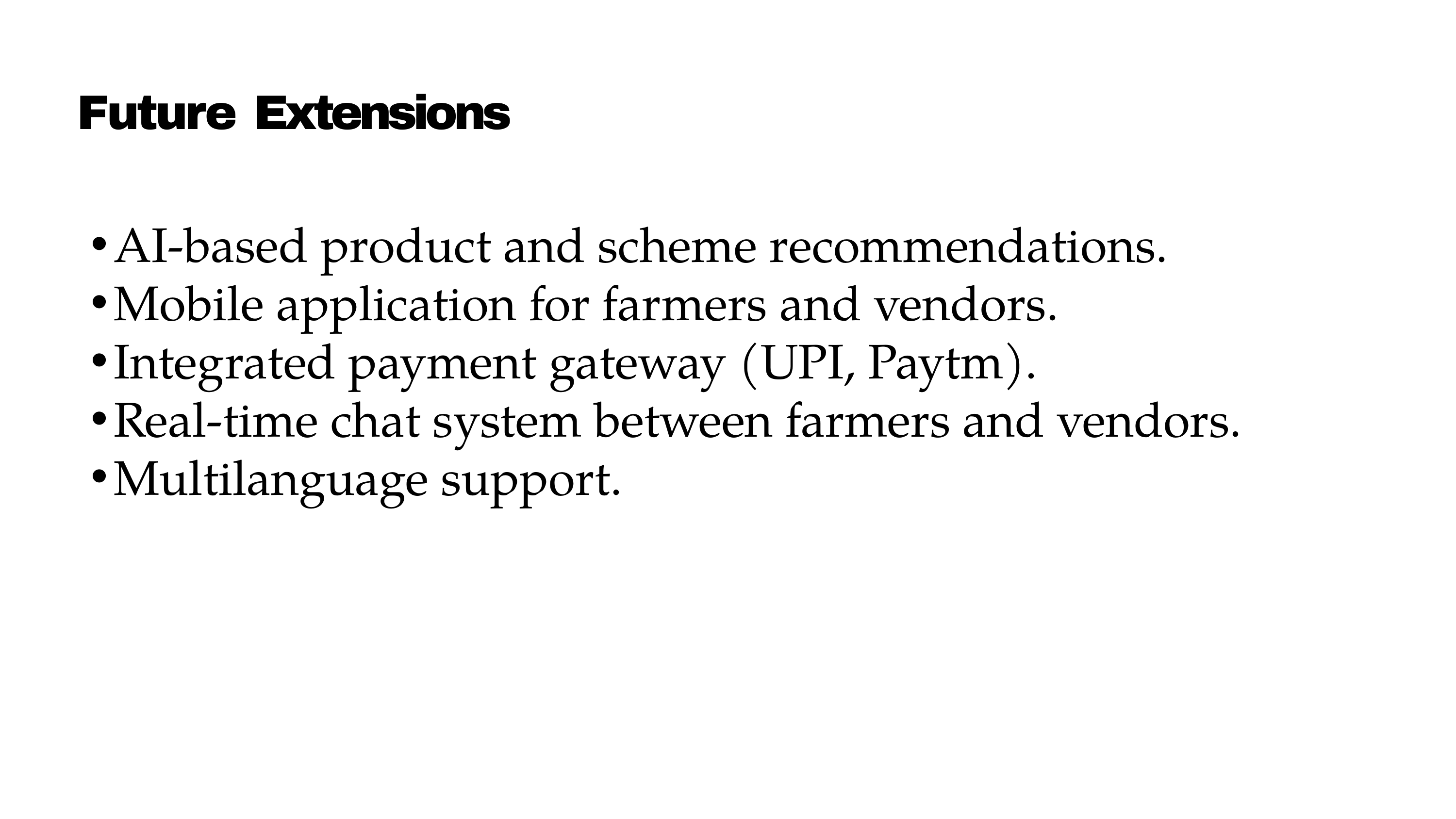

# Future Extensions

AI-based product and scheme recommendations.
Mobile application for farmers and vendors.
Integrated payment gateway (UPI, Paytm).
Real-time chat system between farmers and vendors.
Multilanguage support.